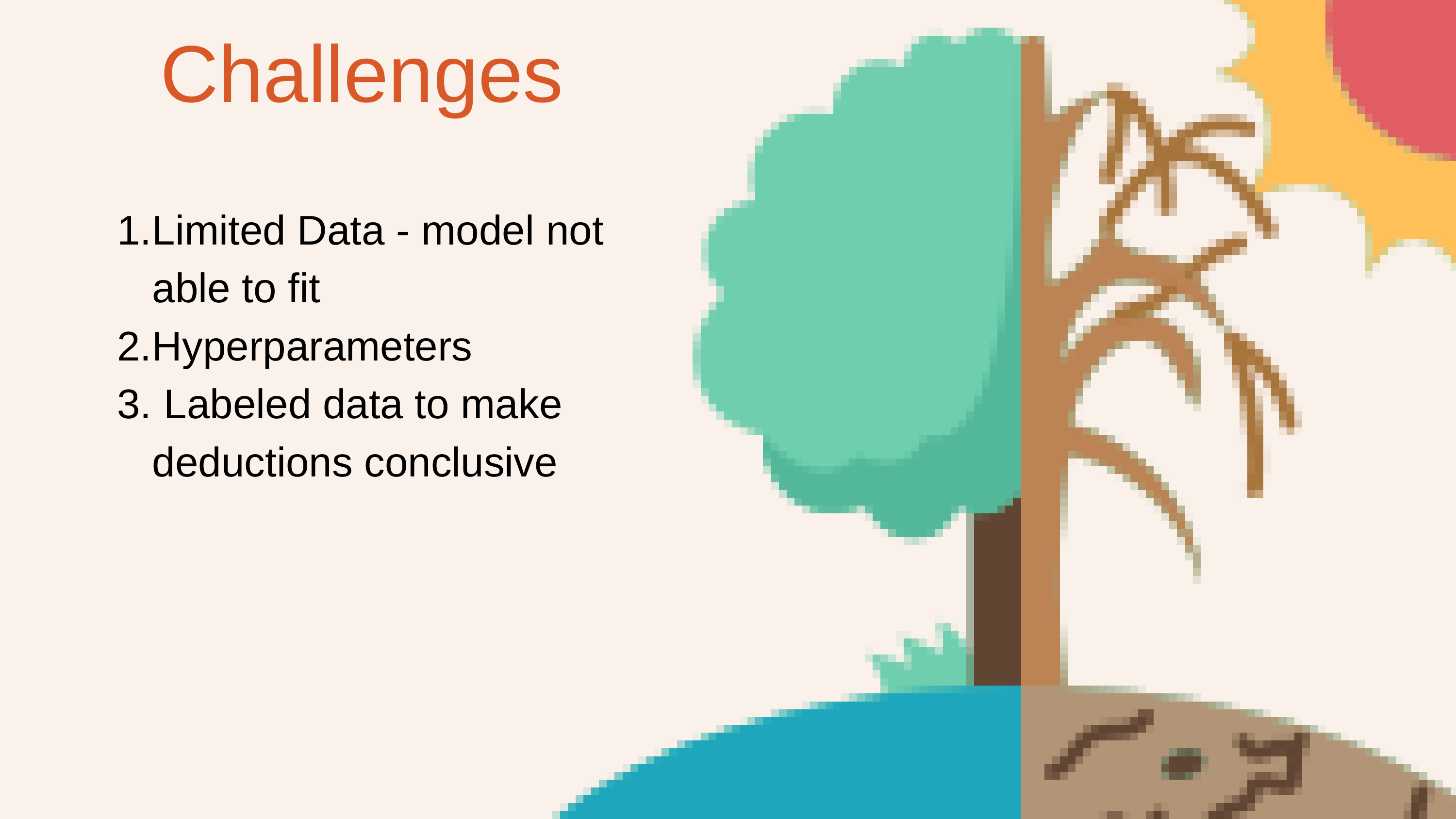

Challenges
Limited Data - model not able to fit
Hyperparameters
 Labeled data to make deductions conclusive